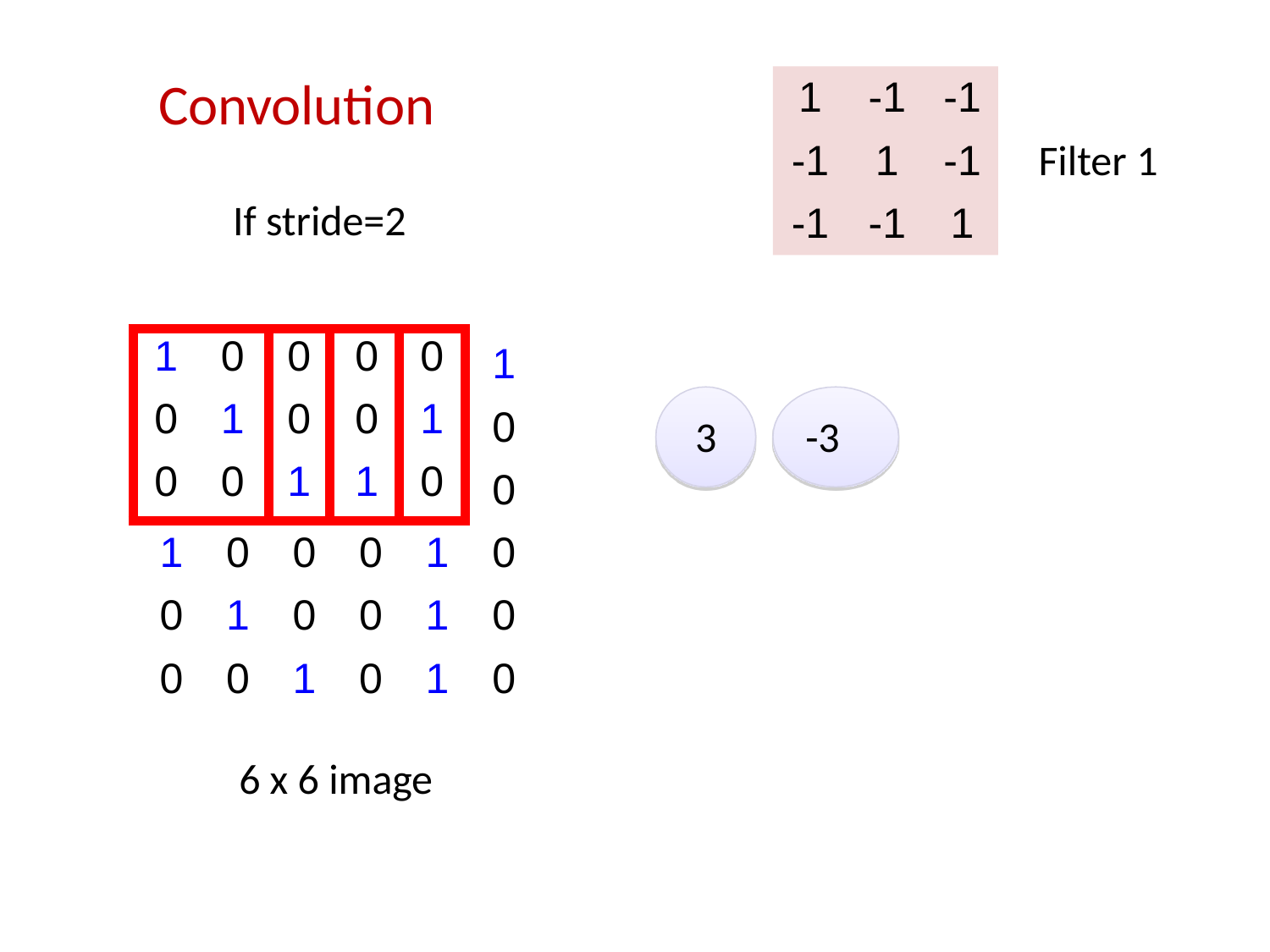

Convolution
If stride=2

# 1	-1	-1
-1	1	-1
-1	-1	1
Filter 1
1
0
0
1	0	0	0	1	0
0	1	0	0	1	0
0	0	1	0	1	0
| 1 | 0 | 0 | 0 | 0 |
| --- | --- | --- | --- | --- |
| 0 | 1 | 0 | 0 | 1 |
| 0 | 0 | 1 | 1 | 0 |

3
-3
6 x 6 image